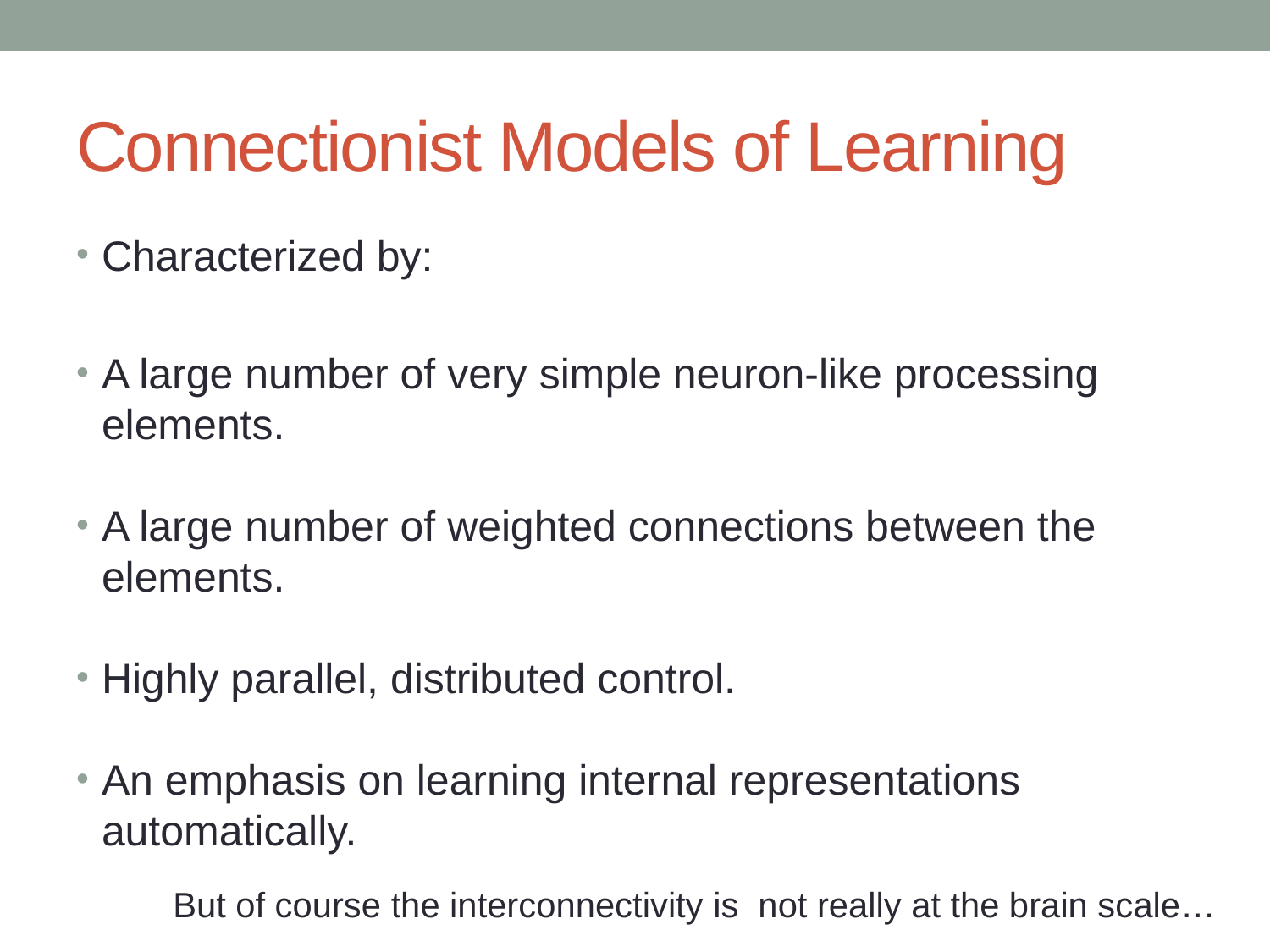

# Connectionist Models of Learning
Characterized by:

A large number of very simple neuron-like processing elements.
A large number of weighted connections between the elements.
Highly parallel, distributed control.
An emphasis on learning internal representations automatically.
But of course the interconnectivity is  not really at the brain scale…